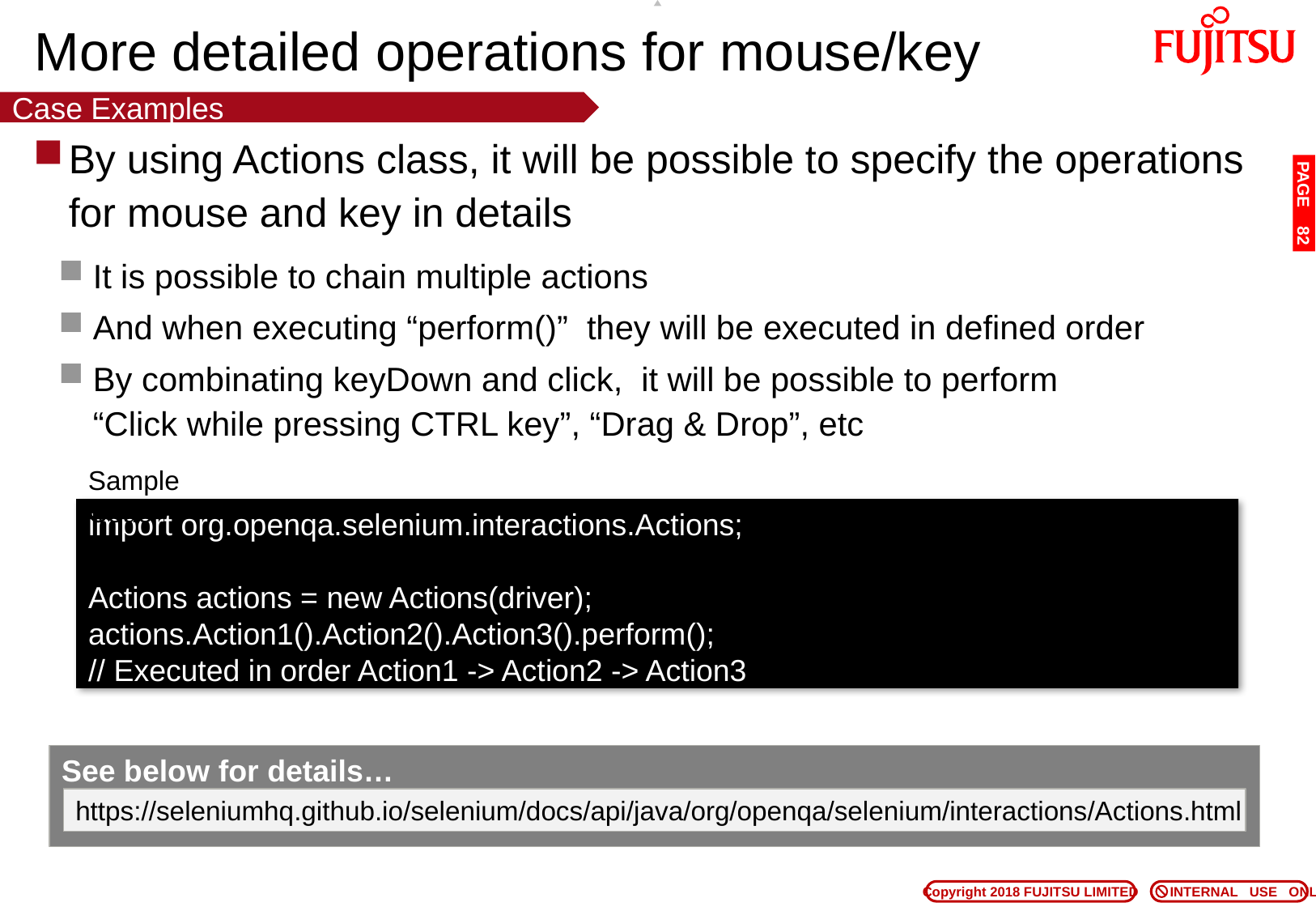

# More detailed operations for mouse/key
Case Examples
By using Actions class, it will be possible to specify the operations for mouse and key in details
It is possible to chain multiple actions
And when executing “perform()”  they will be executed in defined order
By combinating keyDown and click,  it will be possible to perform
“Click while pressing CTRL key”, “Drag & Drop”, etc

PAGE    82
Sample Code
import org.openqa.selenium.interactions.Actions;

Actions actions = new Actions(driver);
actions.Action1().Action2().Action3().perform();
// Executed in order Action1 -> Action2 -> Action3
See below for details…
https://seleniumhq.github.io/selenium/docs/api/java/org/openqa/selenium/interactions/Actions.html